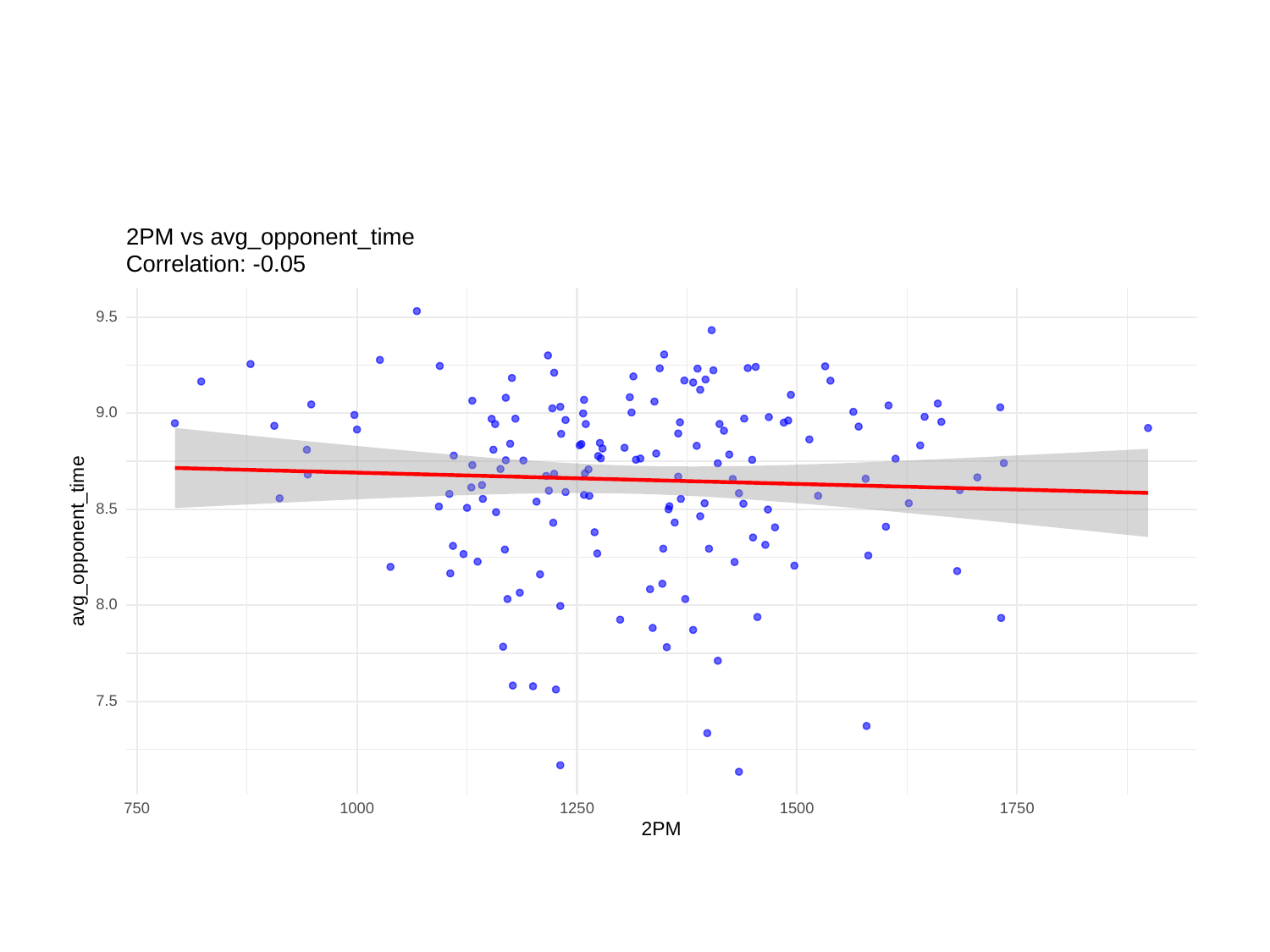

2PM vs avg_opponent_time
Correlation: -0.05

9.5

9.0

8.5

avg_opponent_time

8.0

7.5

750
1000
1250
1500
1750
2PM